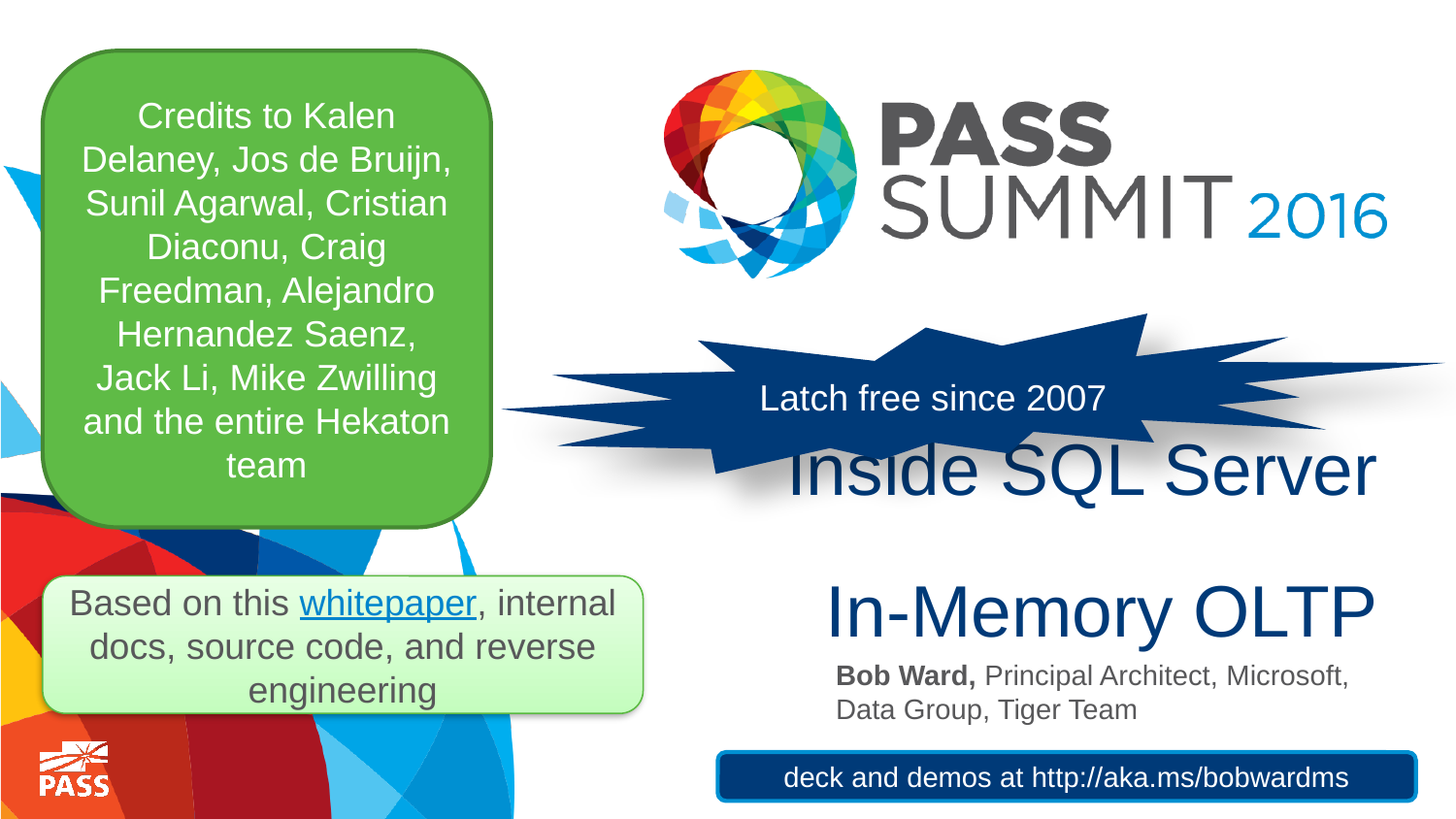

Credits to Kalen Delaney, Jos de Bruijn, Sunil Agarwal, Cristian Diaconu, Craig Freedman, Alejandro Hernandez Saenz, Jack Li, Mike Zwilling and the entire Hekaton team
Latch free since 2007
# Inside SQL Server In-Memory OLTP
Based on this whitepaper, internal docs, source code, and reverse engineering
Bob Ward, Principal Architect, Microsoft, Data Group, Tiger Team
deck and demos at http://aka.ms/bobwardms